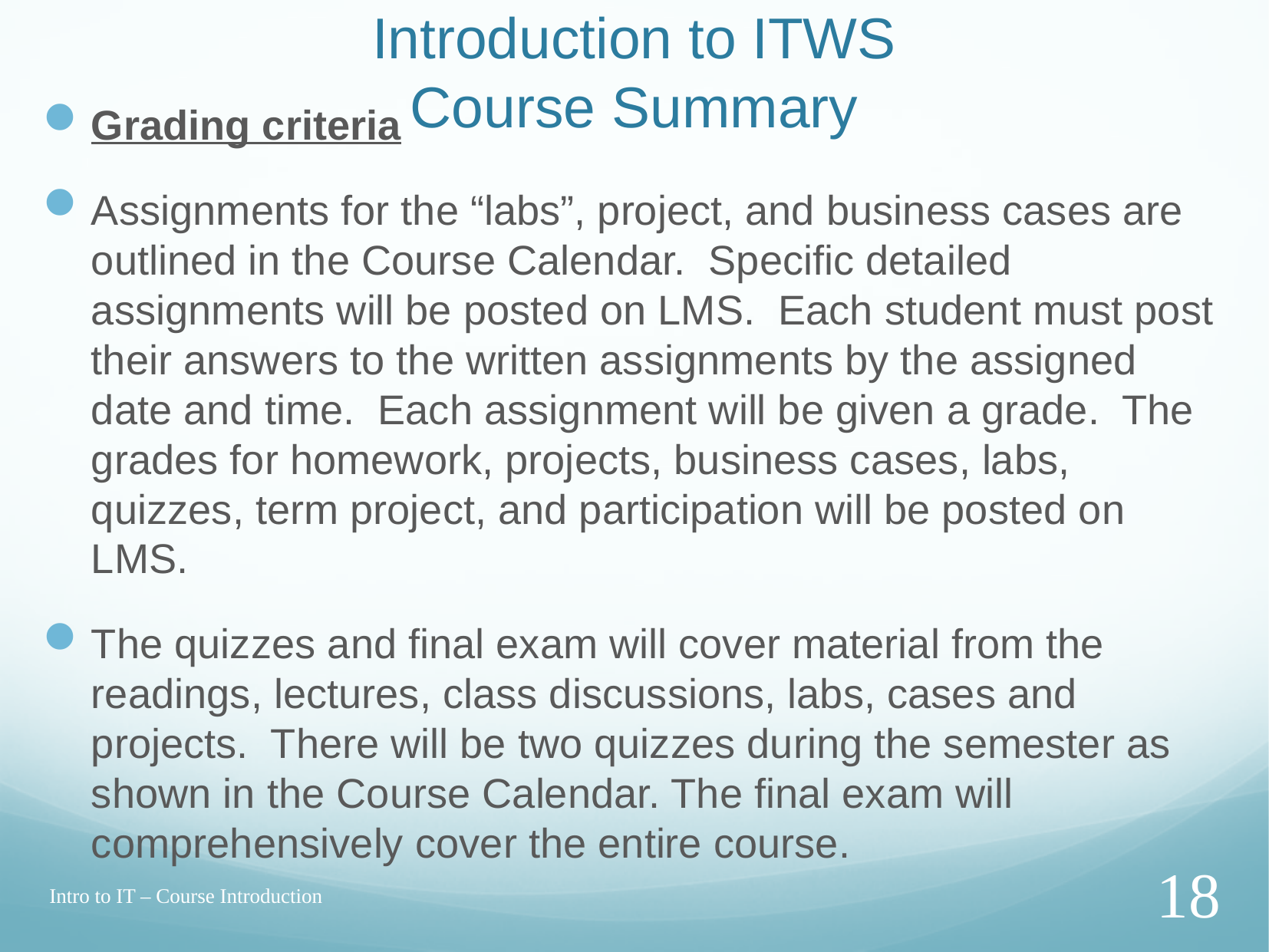

# Introduction to ITWS Course Summary
Grading criteria
Assignments for the “labs”, project, and business cases are outlined in the Course Calendar.  Specific detailed assignments will be posted on LMS.  Each student must post their answers to the written assignments by the assigned date and time.  Each assignment will be given a grade.  The grades for homework, projects, business cases, labs, quizzes, term project, and participation will be posted on LMS.
The quizzes and final exam will cover material from the readings, lectures, class discussions, labs, cases and projects.  There will be two quizzes during the semester as shown in the Course Calendar. The final exam will comprehensively cover the entire course.
Intro to IT – Course Introduction
18